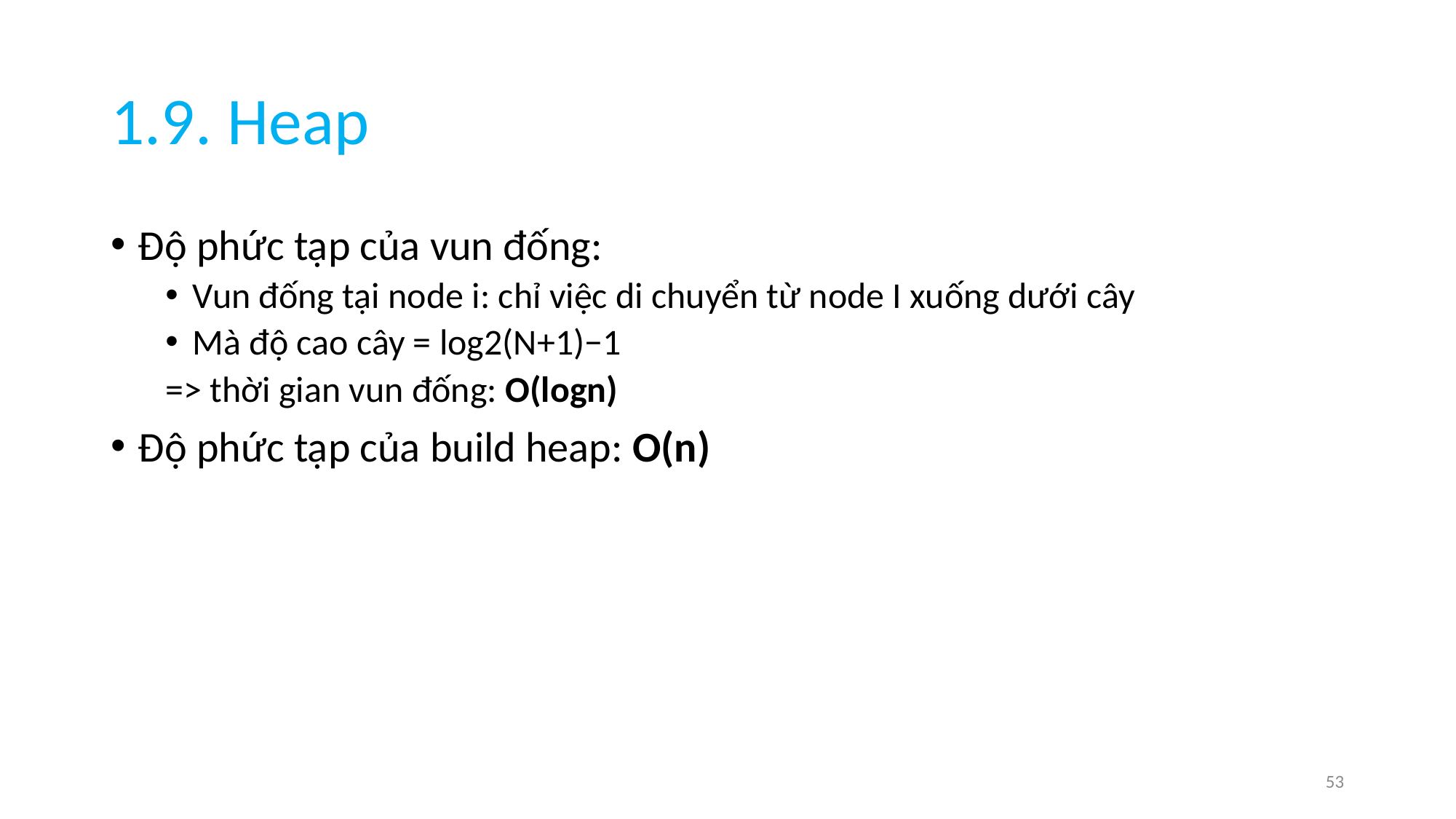

# 1.9. Heap
Độ phức tạp của vun đống:
Vun đống tại node i: chỉ việc di chuyển từ node I xuống dưới cây
Mà độ cao cây = log2(N+1)−1
=> thời gian vun đống: O(logn)
Độ phức tạp của build heap: O(n)

53